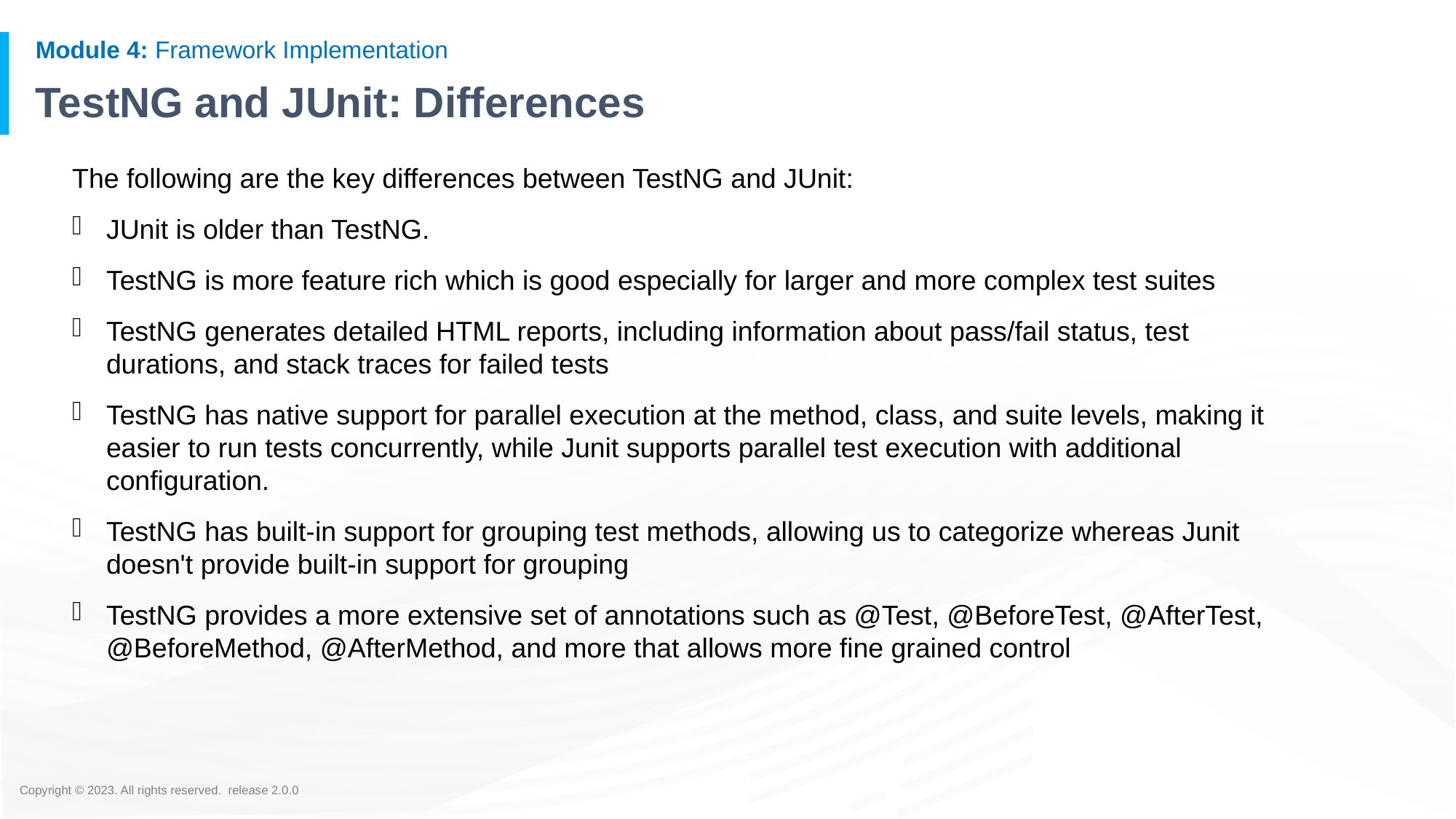

# TestNG and JUnit: Differences
The following are the key differences between TestNG and JUnit:
JUnit is older than TestNG.
TestNG is more feature rich which is good especially for larger and more complex test suites
TestNG generates detailed HTML reports, including information about pass/fail status, test durations, and stack traces for failed tests
TestNG has native support for parallel execution at the method, class, and suite levels, making it easier to run tests concurrently, while Junit supports parallel test execution with additional configuration.
TestNG has built-in support for grouping test methods, allowing us to categorize whereas Junit doesn't provide built-in support for grouping
TestNG provides a more extensive set of annotations such as @Test, @BeforeTest, @AfterTest, @BeforeMethod, @AfterMethod, and more that allows more fine grained control